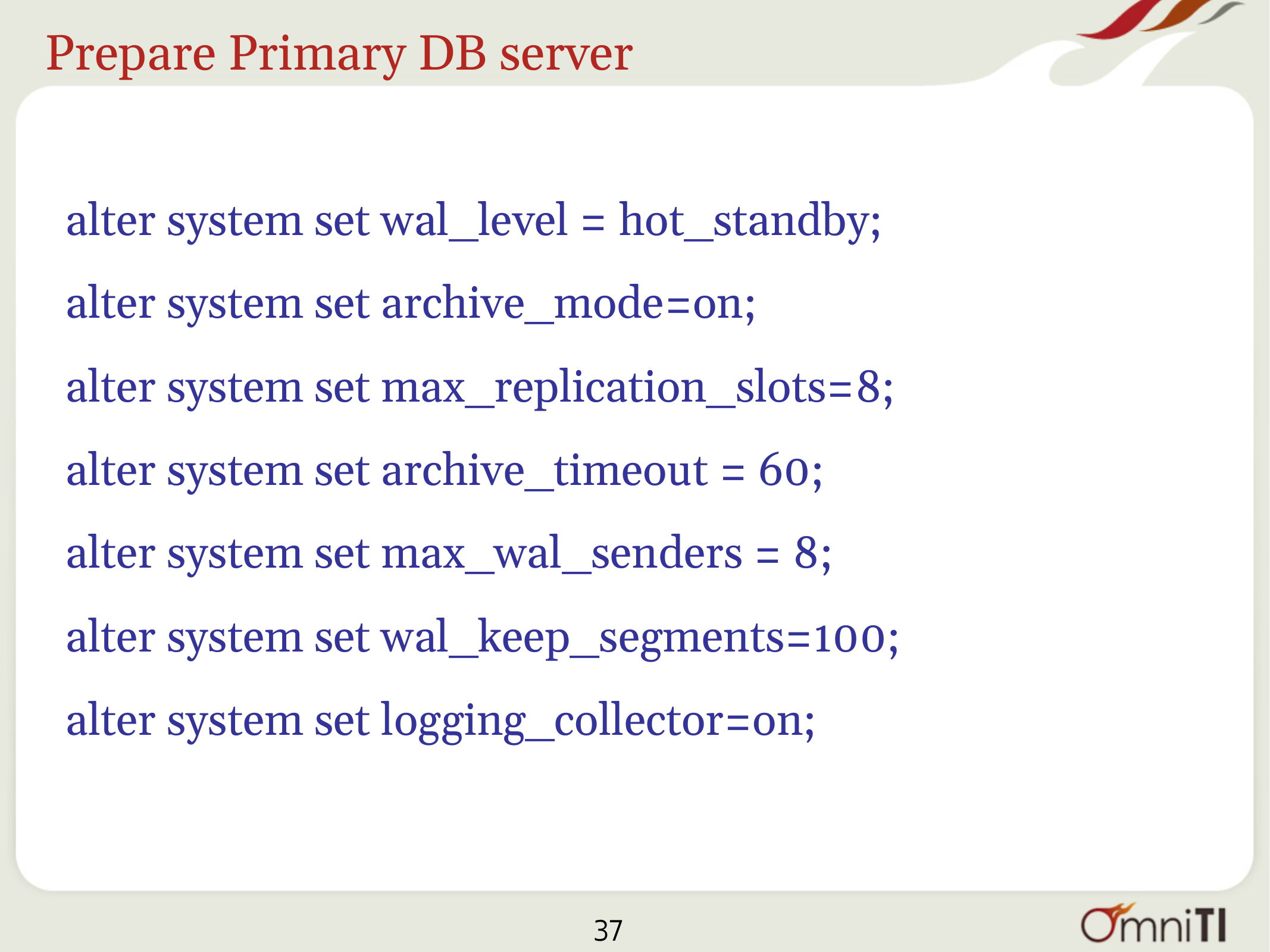

# Prepare Primary DB server
alter system set wal_level = hot_standby;
alter system set archive_mode=on;
alter system set max_replication_slots=8;
alter system set archive_timeout = 60;
alter system set max_wal_senders = 8;
alter system set wal_keep_segments=100;
alter system set logging_collector=on;

37